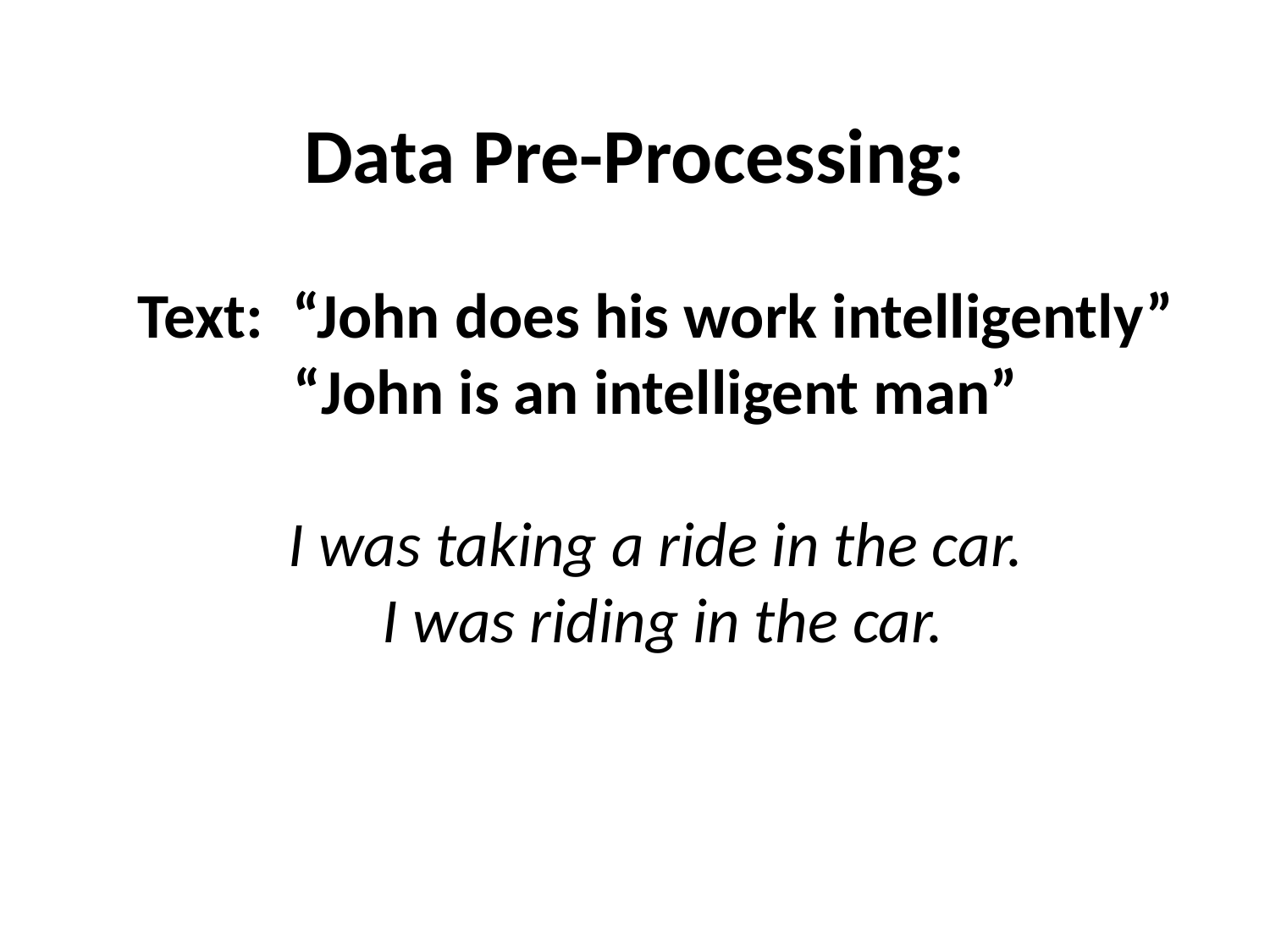

# Data Pre-Processing:
Text:  “John does his work intelligently”
“John is an intelligent man”

I was taking a ride in the car.
 I was riding in the car.